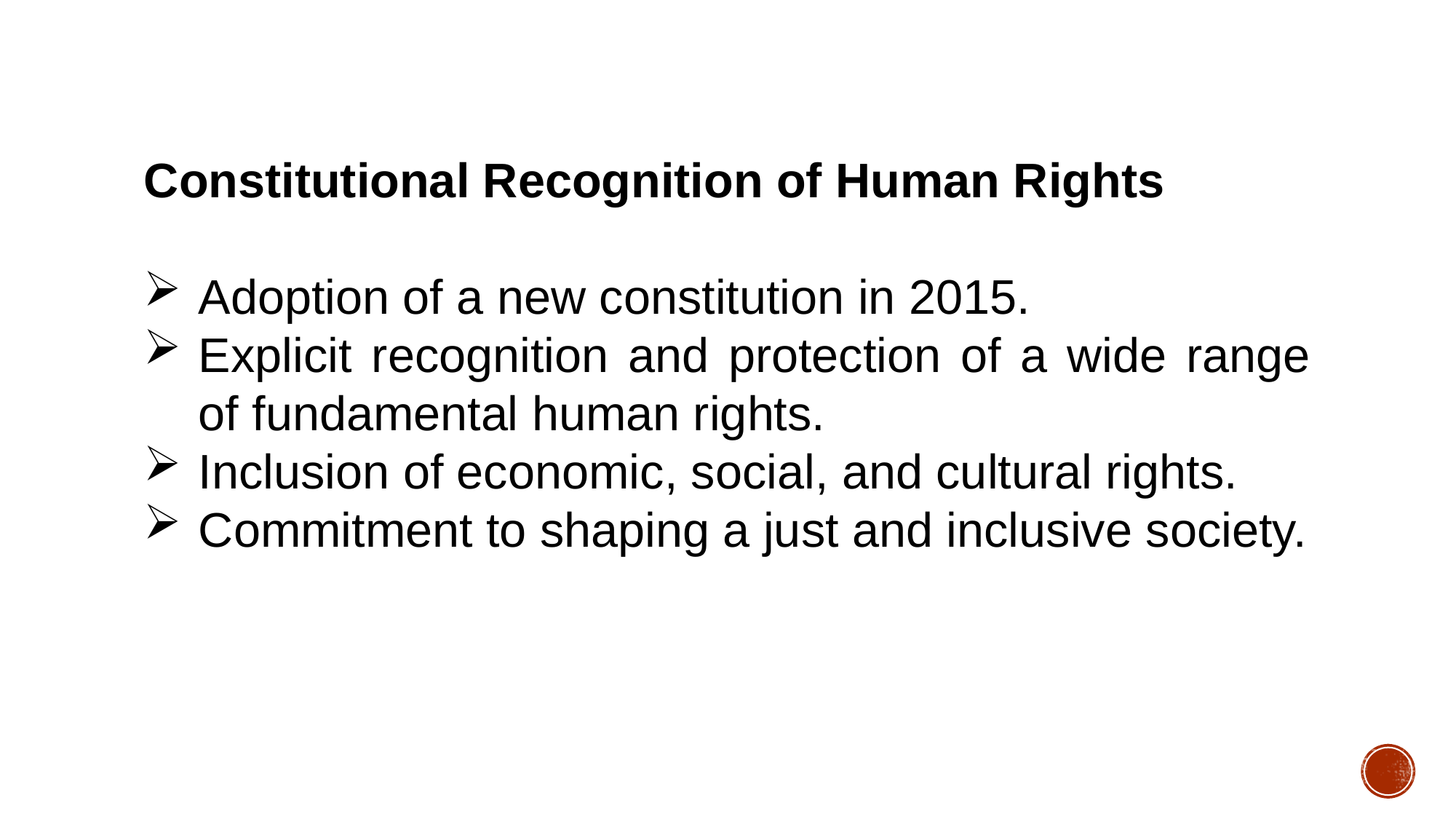

Constitutional Recognition of Human Rights

Adoption of a new constitution in 2015.
Explicit recognition and protection of a wide range of fundamental human rights.
Inclusion of economic, social, and cultural rights.
Commitment to shaping a just and inclusive society.